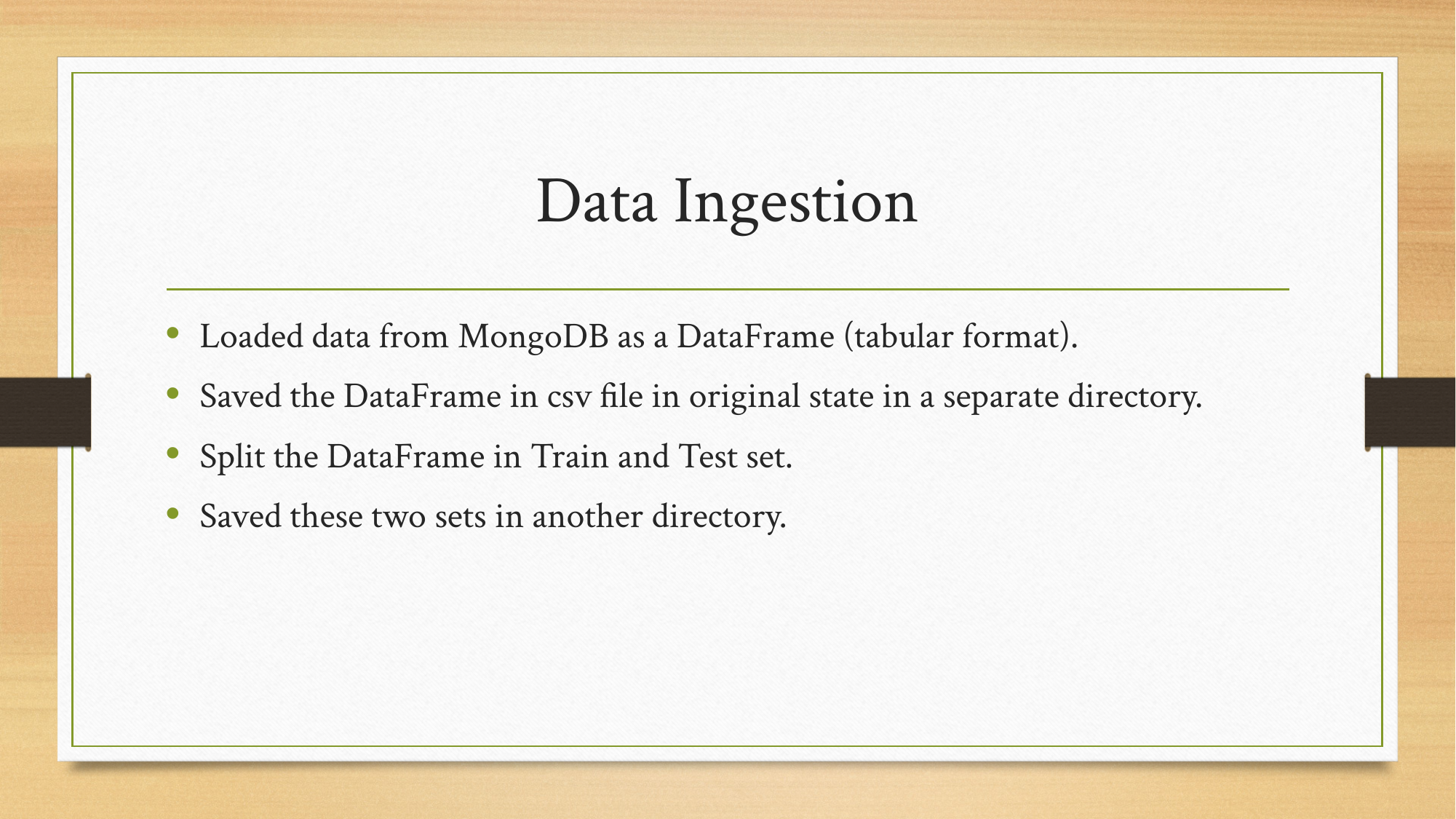

# Data Ingestion
Loaded data from MongoDB as a DataFrame (tabular format).
Saved the DataFrame in csv file in original state in a separate directory.
Split the DataFrame in Train and Test set.
Saved these two sets in another directory.